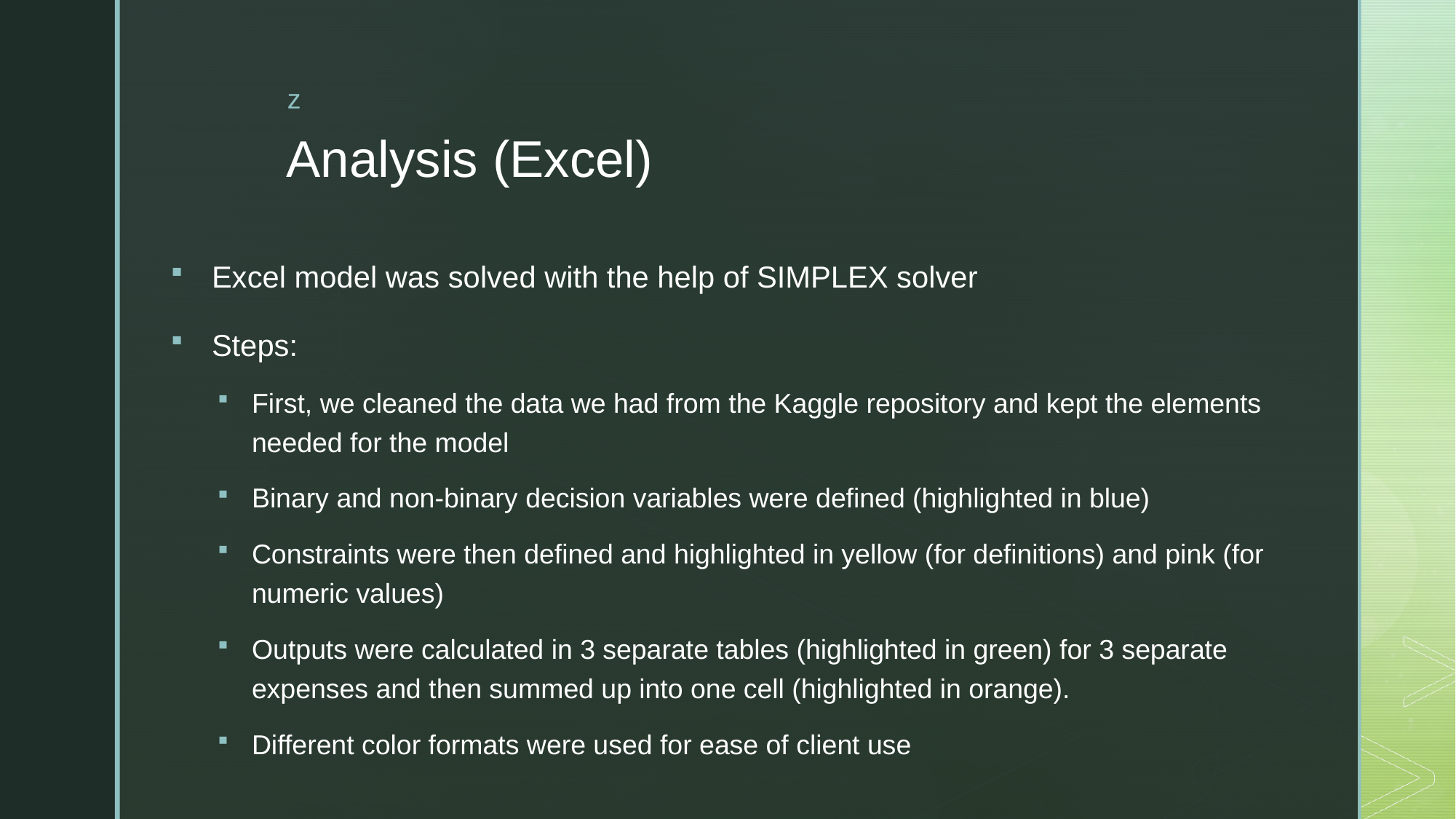

# Analysis (Excel)
Excel model was solved with the help of SIMPLEX solver
Steps:
First, we cleaned the data we had from the Kaggle repository and kept the elements needed for the model
Binary and non-binary decision variables were defined (highlighted in blue)
Constraints were then defined and highlighted in yellow (for definitions) and pink (for numeric values)
Outputs were calculated in 3 separate tables (highlighted in green) for 3 separate expenses and then summed up into one cell (highlighted in orange).
Different color formats were used for ease of client use